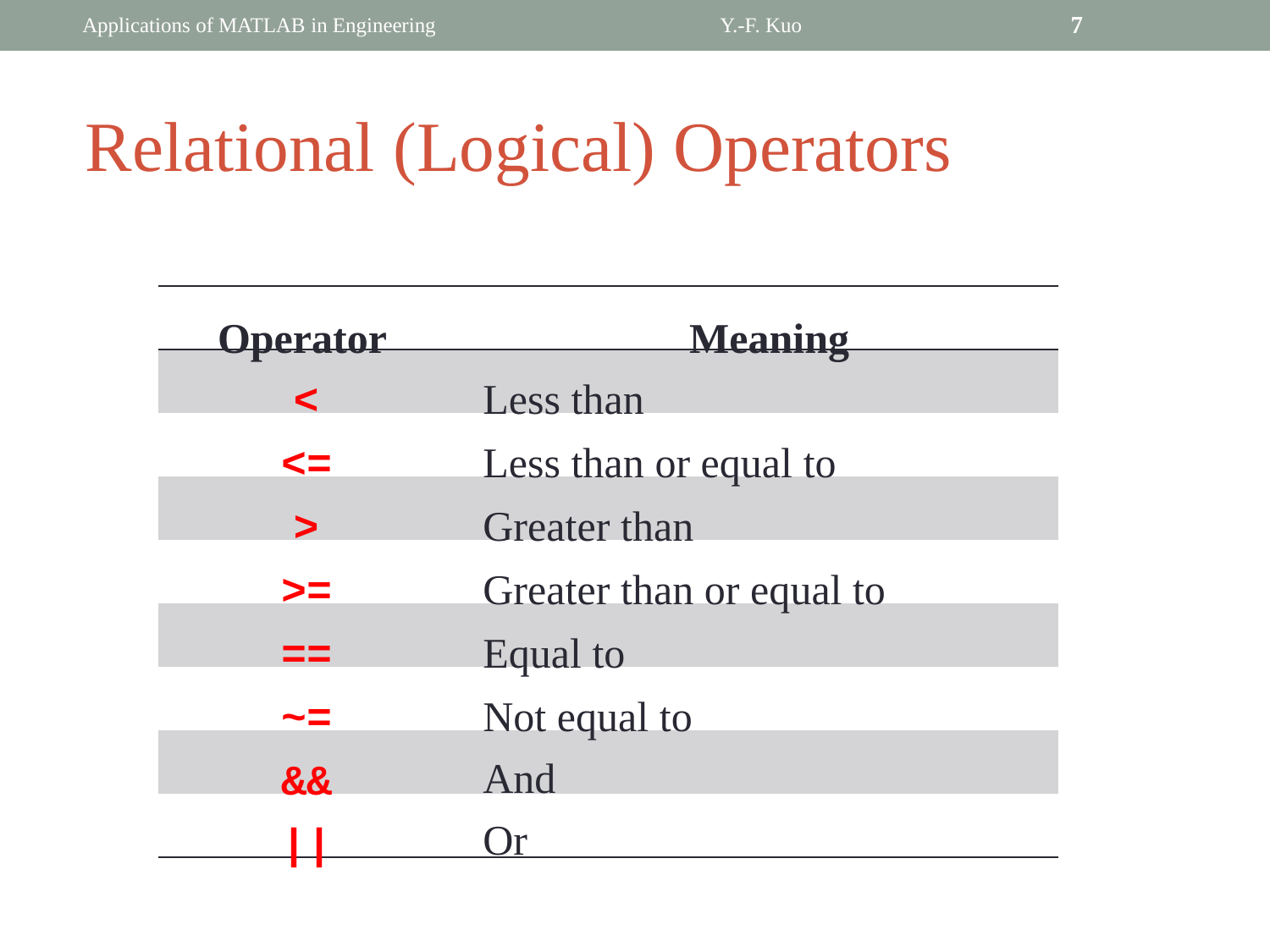

Applications of MATLAB in Engineering
Y.-F. Kuo
7

Relational (Logical) Operators

Operator
		<
	<=
		>
	>=
	==
	~=
	&&
	||
	Meaning
Less than
Less than or equal to
Greater than
Greater than or equal to
Equal to
Not equal to
And
Or